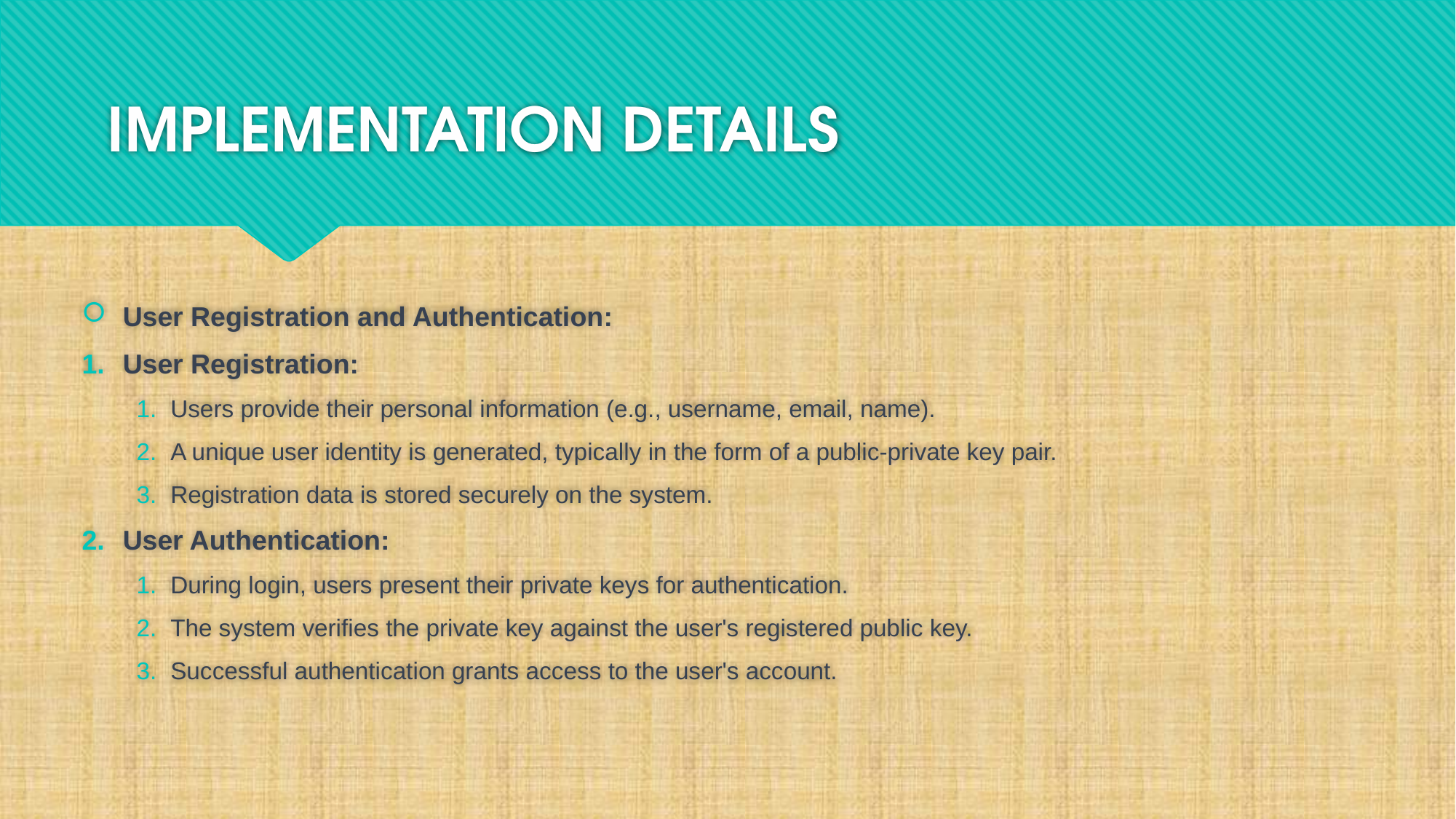

# IMPLEMENTATION DETAILS
User Registration and Authentication:
User Registration:
Users provide their personal information (e.g., username, email, name).
A unique user identity is generated, typically in the form of a public-private key pair.
Registration data is stored securely on the system.
User Authentication:
During login, users present their private keys for authentication.
The system verifies the private key against the user's registered public key.
Successful authentication grants access to the user's account.